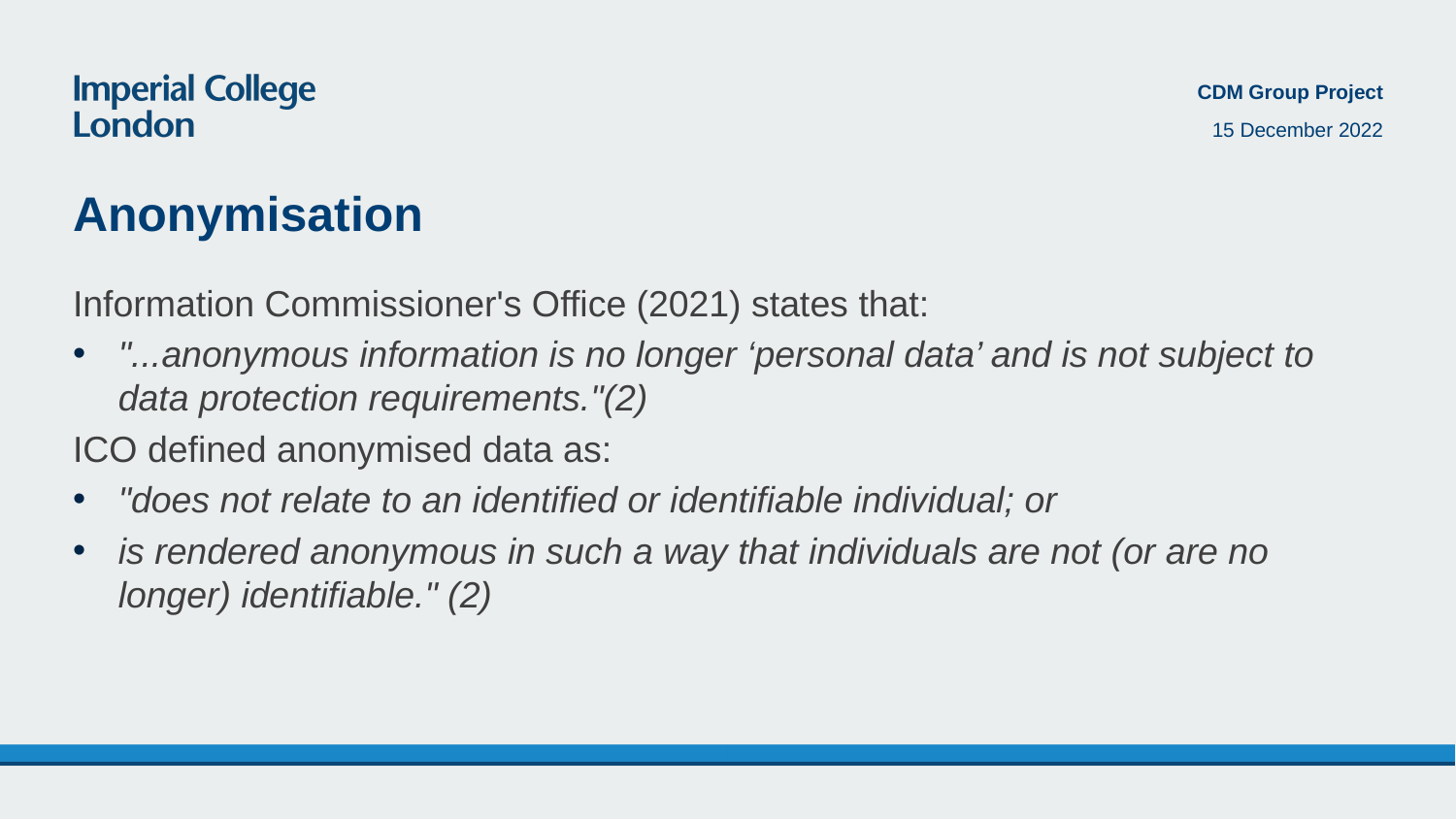

CDM Group Project
15 December 2022
# Anonymisation
Information Commissioner's Office (2021) states that:
"...anonymous information is no longer ‘personal data’ and is not subject to data protection requirements."(2)
ICO defined anonymised data as:
"does not relate to an identified or identifiable individual; or
is rendered anonymous in such a way that individuals are not (or are no longer) identifiable." (2)